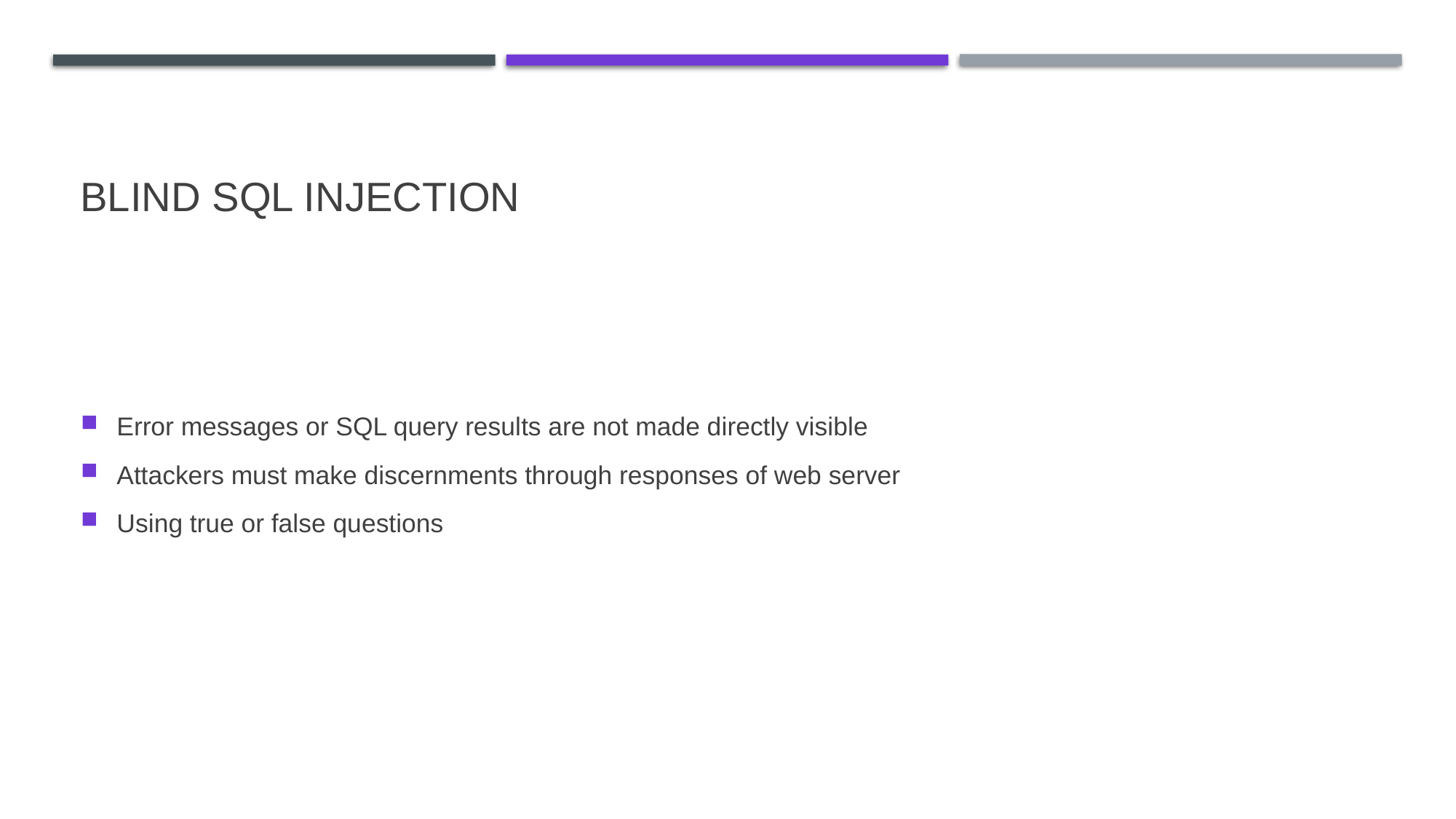

# BLIND SQL INJECTION
Error messages or SQL query results are not made directly visible
Attackers must make discernments through responses of web server
Using true or false questions